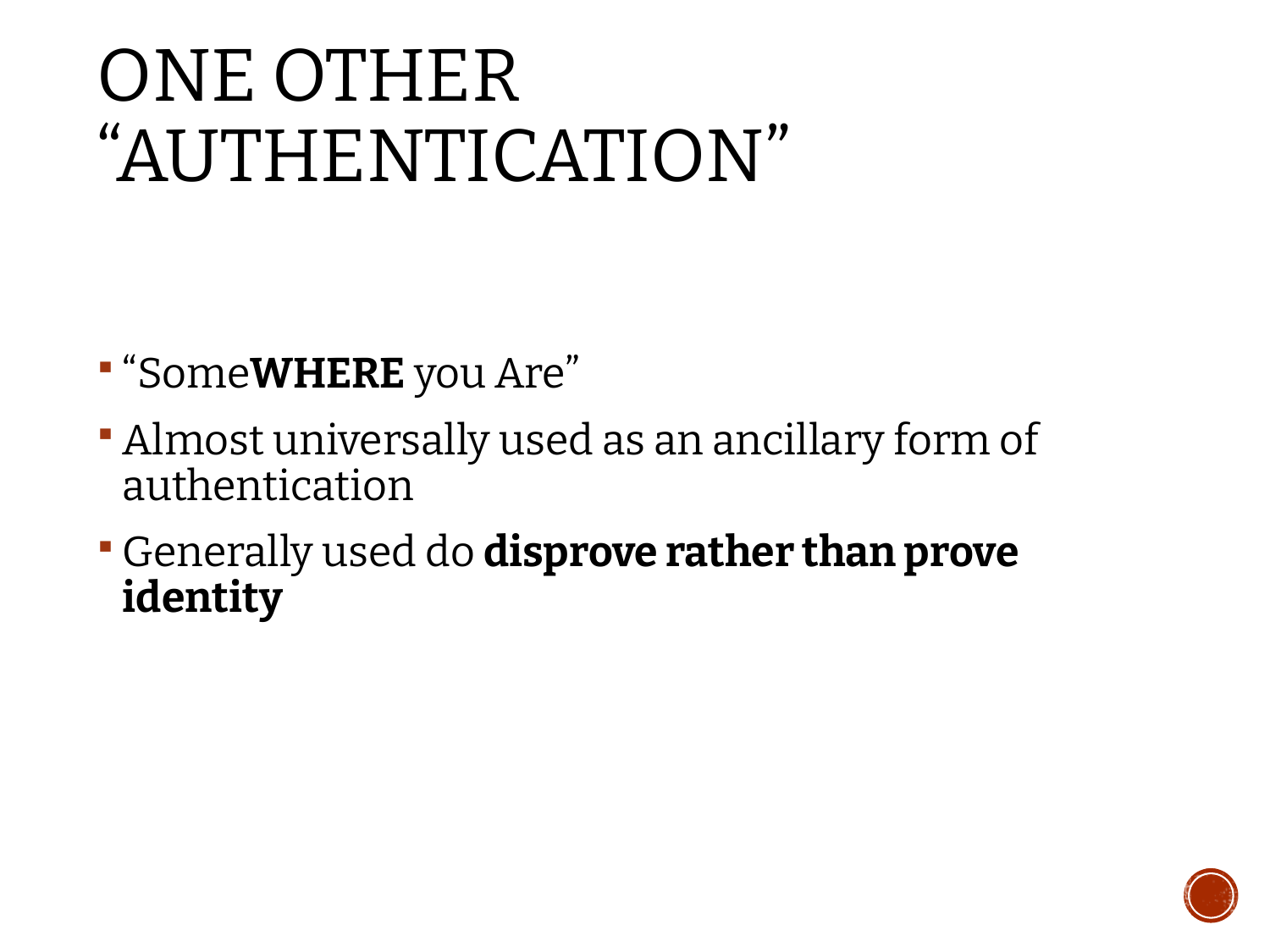

# One other “Authentication”

“SomeWHERE you Are”
Almost universally used as an ancillary form of authentication
Generally used do disprove rather than prove identity